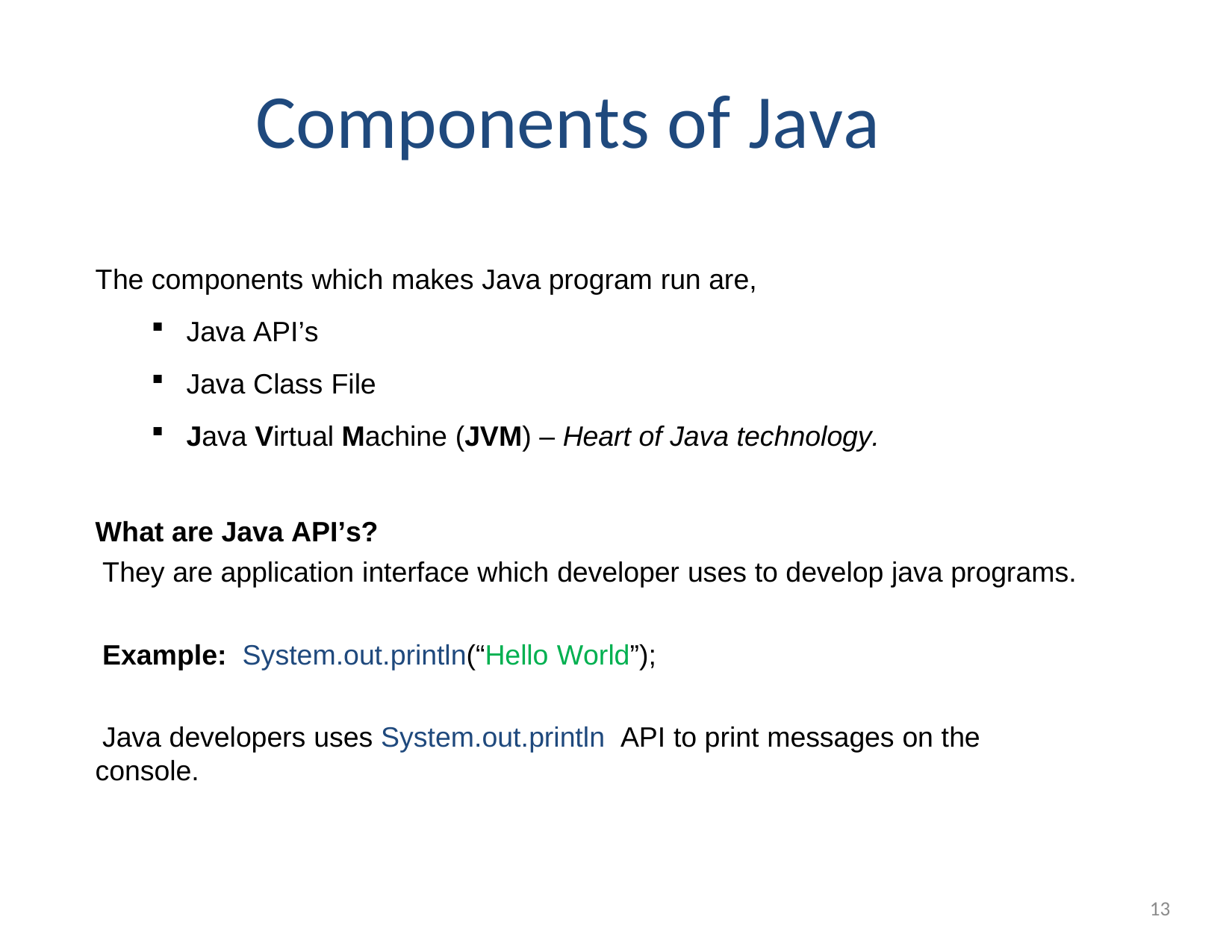

# Components of Java
The components which makes Java program run are,
Java API’s
Java Class File
Java Virtual Machine (JVM) – Heart of Java technology.

What are Java API’s?
They are application interface which developer uses to develop java programs.

Example:  System.out.println(“Hello World”);

Java developers uses System.out.println  API to print messages on the console.

13